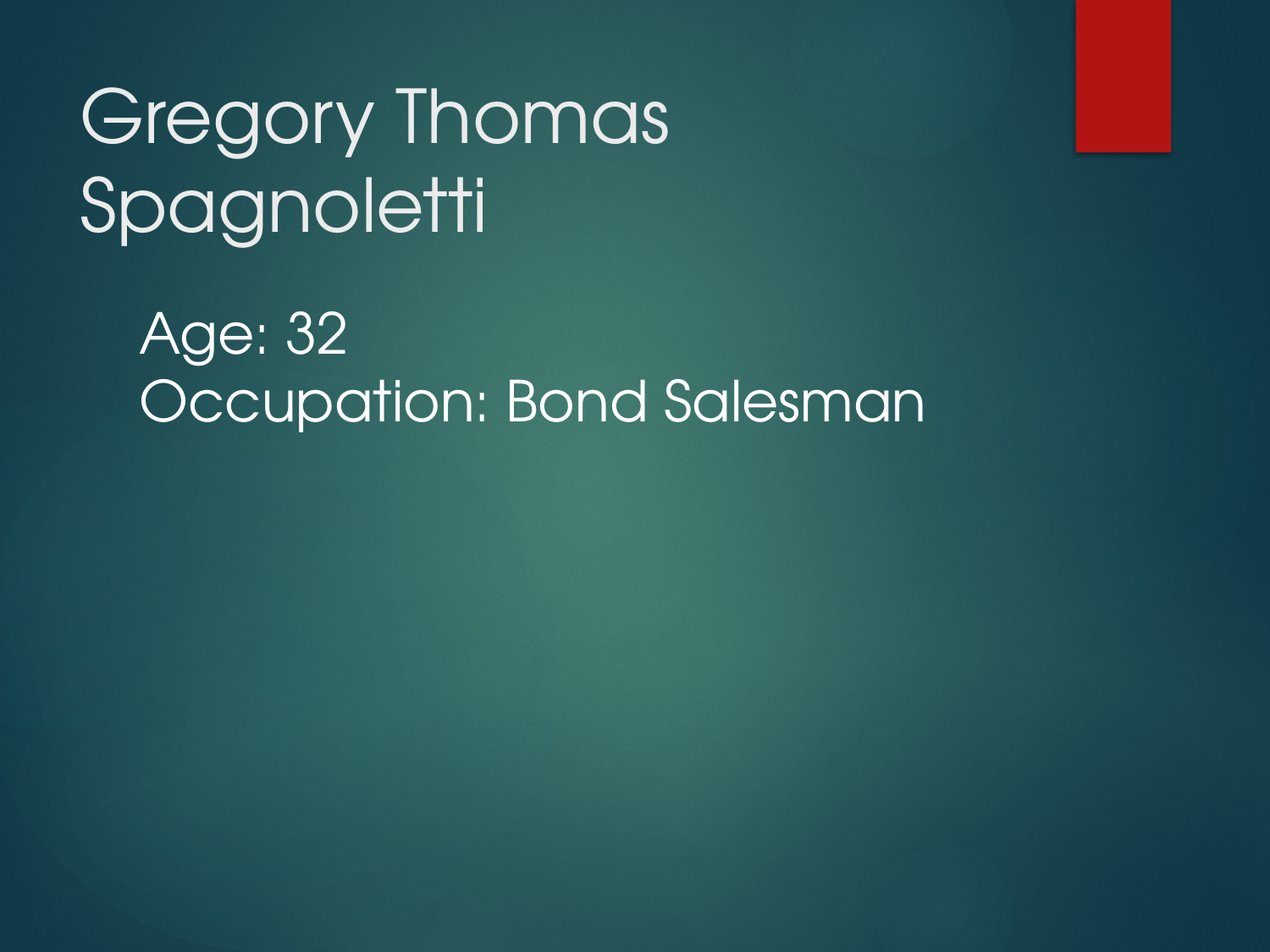

# Gregory Thomas Spagnoletti

Age: 32
Occupation: Bond Salesman